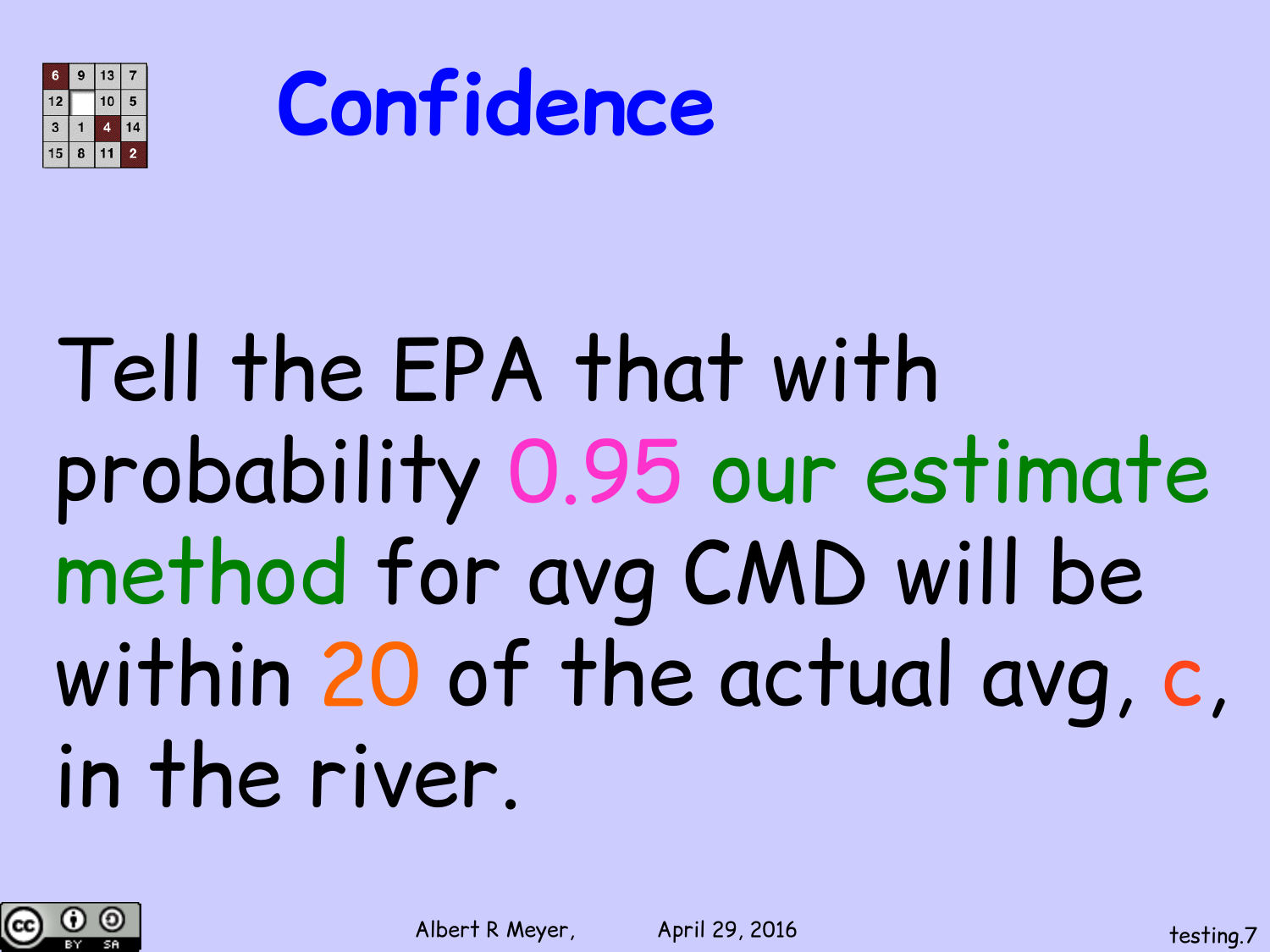

# Confidence

Tell the EPA that with probability 0.95 our estimate method for avg CMD will be within 20 of the actual avg, c, in the river.
testing.7